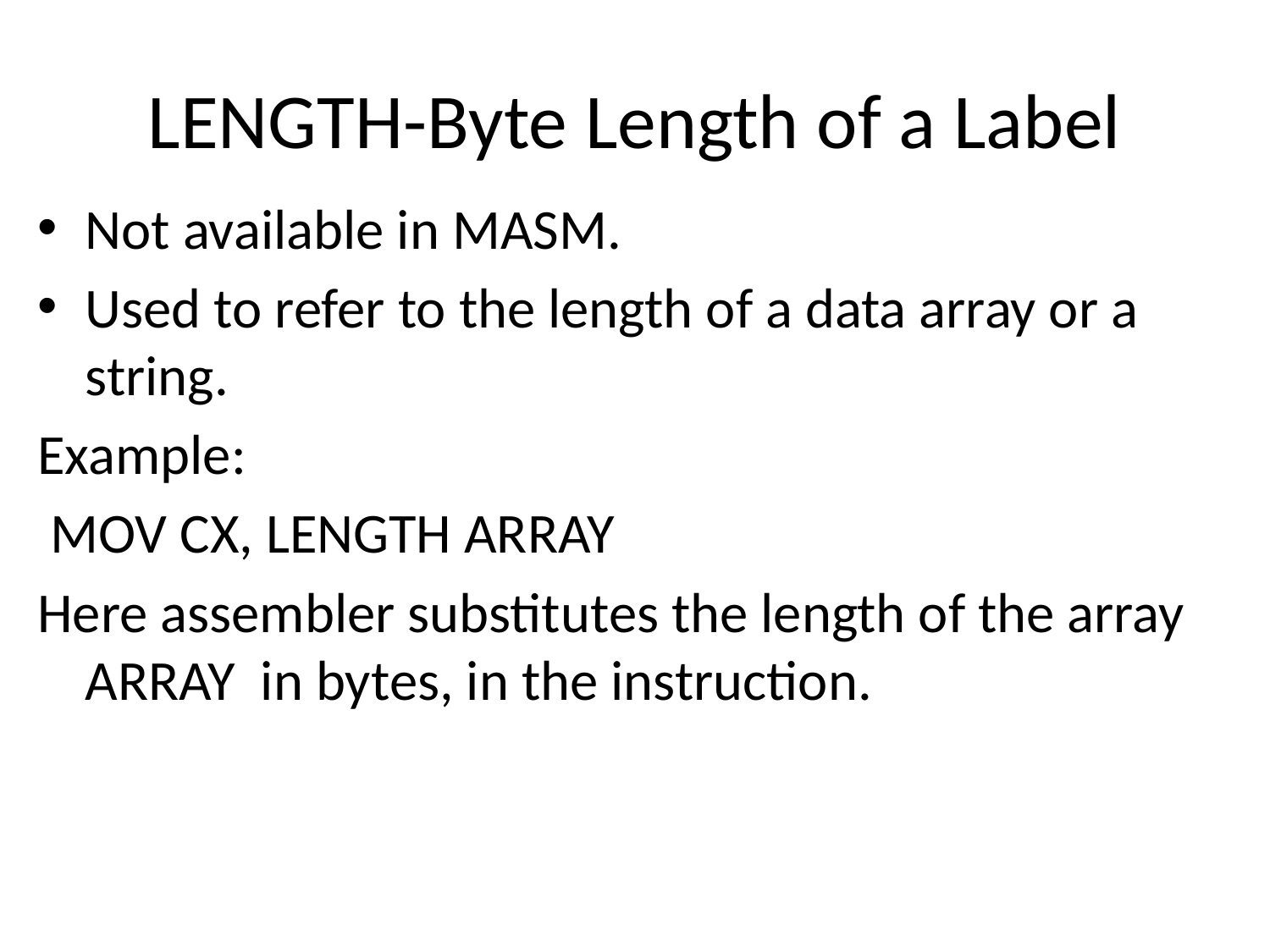

# LENGTH-Byte Length of a Label
Not available in MASM.
Used to refer to the length of a data array or a string.
Example:
 MOV CX, LENGTH ARRAY
Here assembler substitutes the length of the array ARRAY  in bytes, in the instruction.